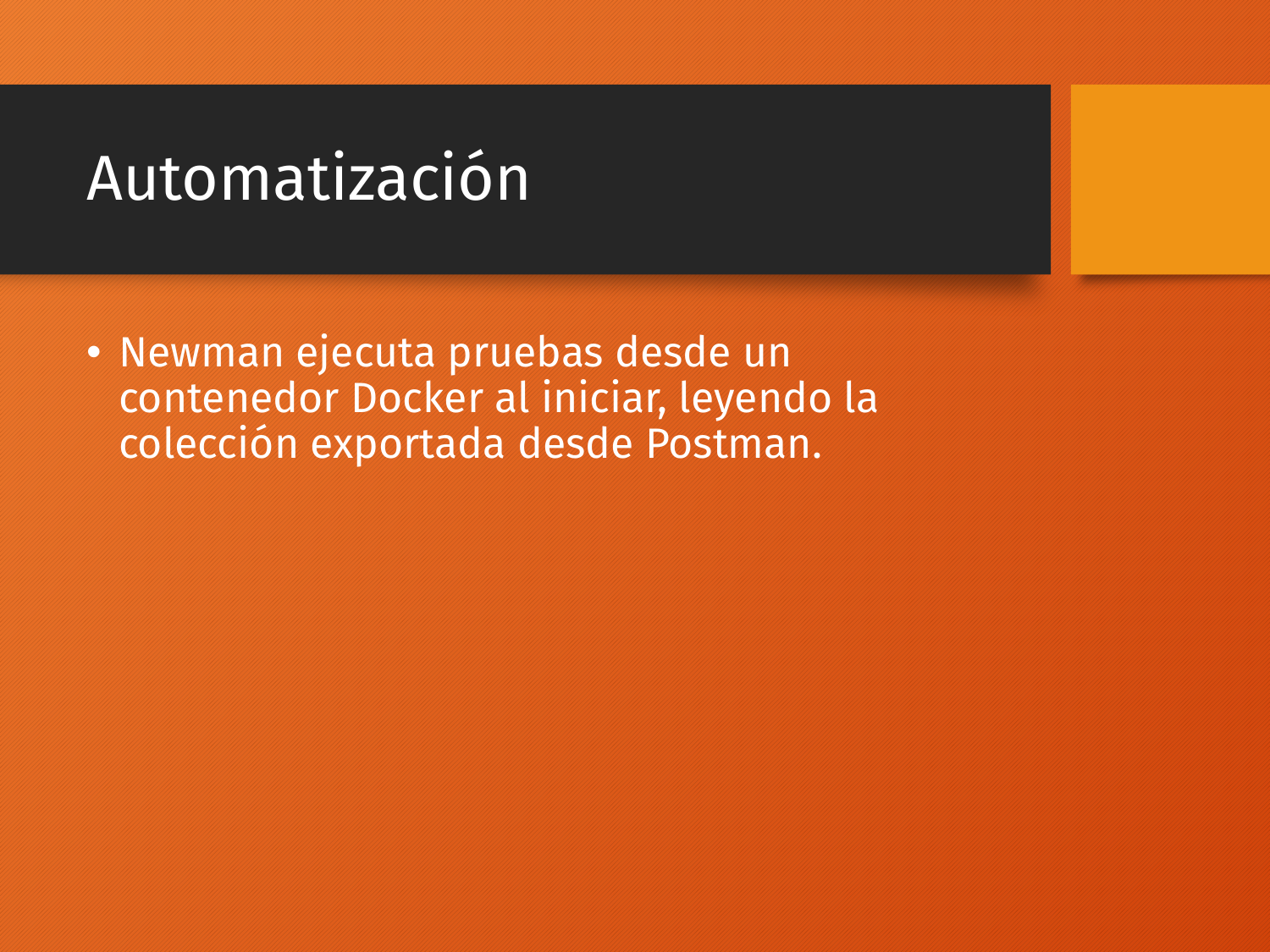

# Automatización
Newman ejecuta pruebas desde un contenedor Docker al iniciar, leyendo la colección exportada desde Postman.